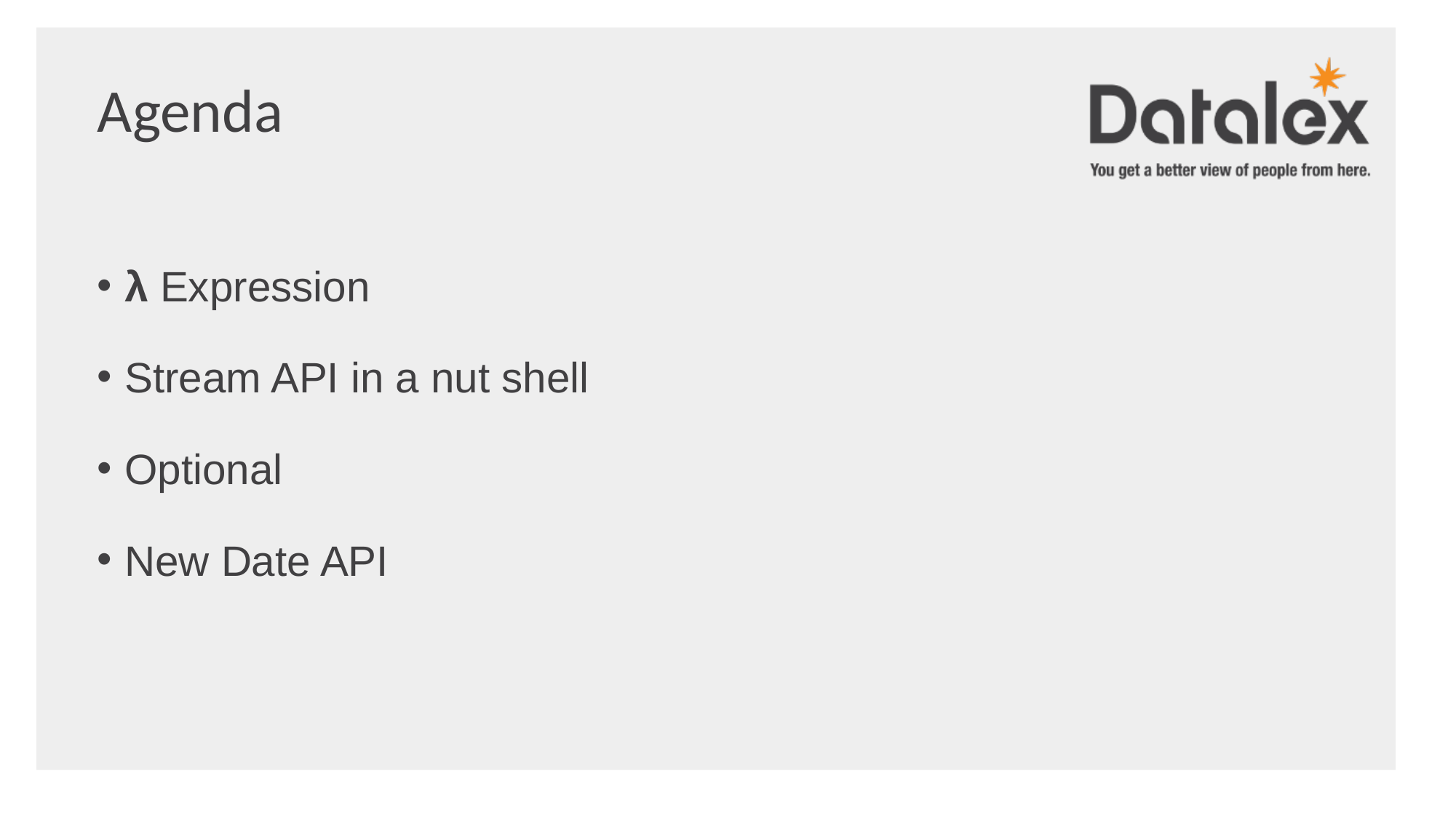

Agenda
λ Expression
Stream API in a nut shell
Optional
New Date API